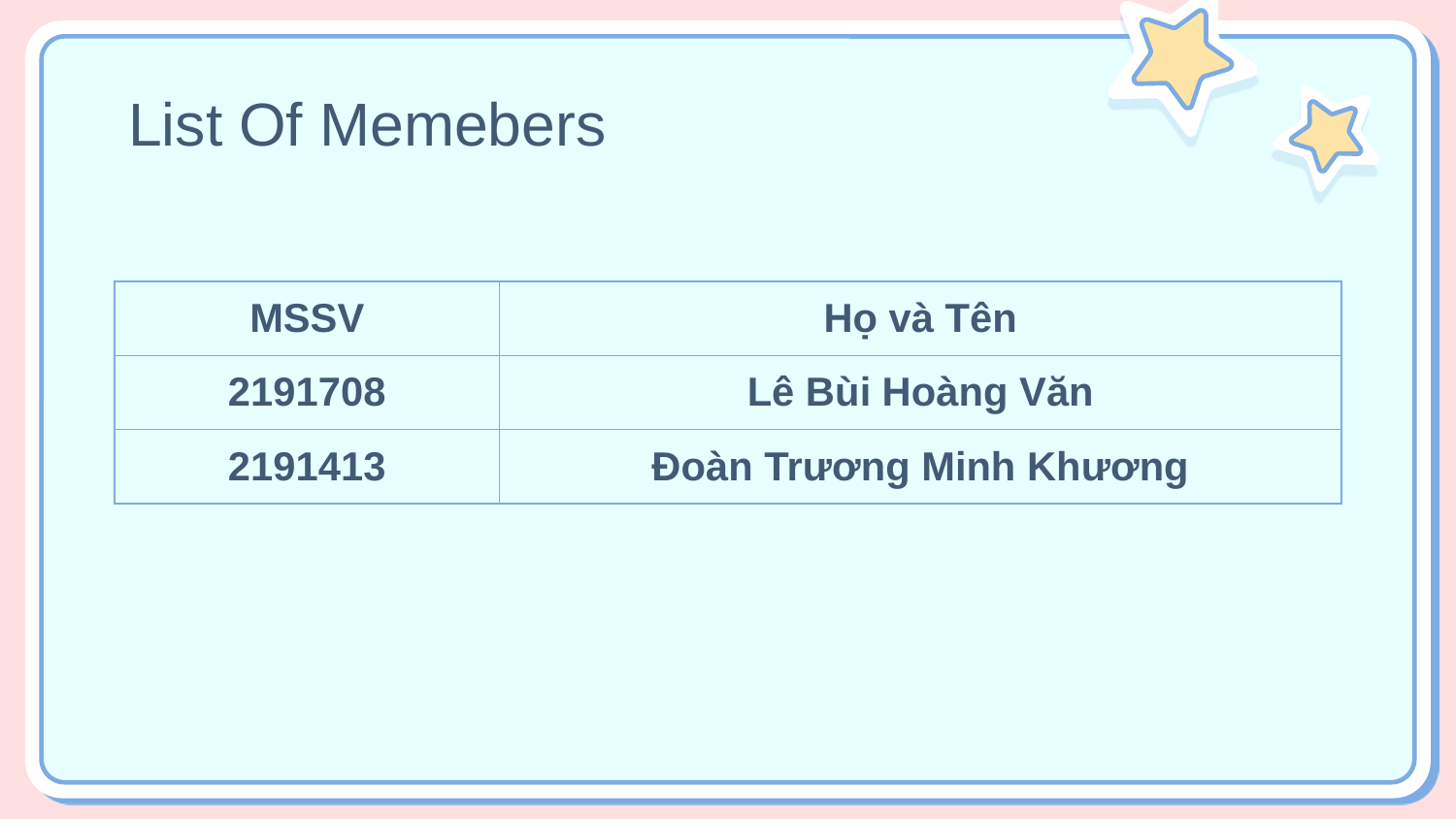

# List Of Memebers
| MSSV | Họ và Tên |
| --- | --- |
| 2191708 | Lê Bùi Hoàng Văn |
| 2191413 | Đoàn Trương Minh Khương |